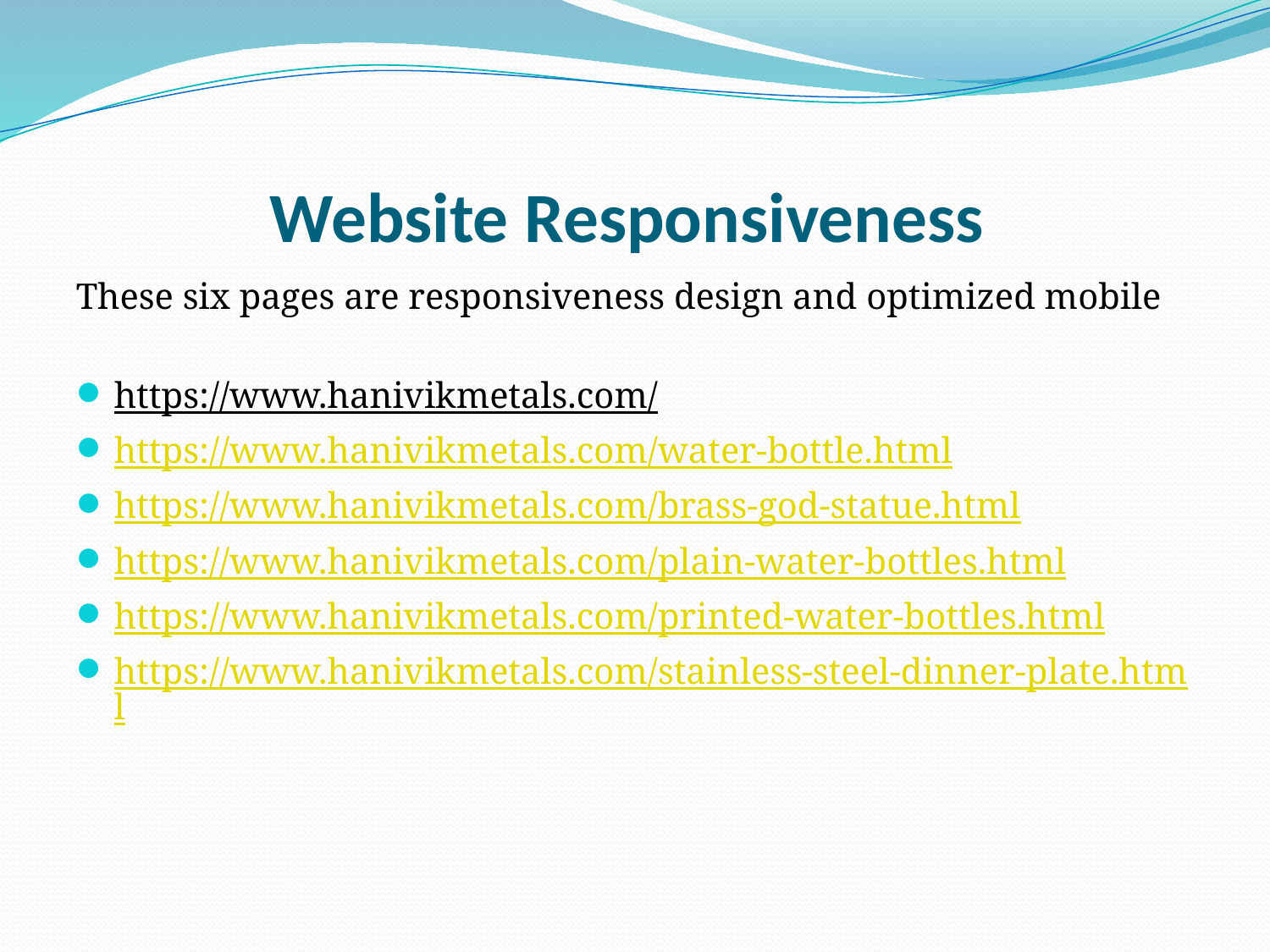

# Website Responsiveness
These six pages are responsiveness design and optimized mobile

https://www.hanivikmetals.com/
https://www.hanivikmetals.com/water-bottle.html
https://www.hanivikmetals.com/brass-god-statue.html
https://www.hanivikmetals.com/plain-water-bottles.html
https://www.hanivikmetals.com/printed-water-bottles.html
https://www.hanivikmetals.com/stainless-steel-dinner-plate.html